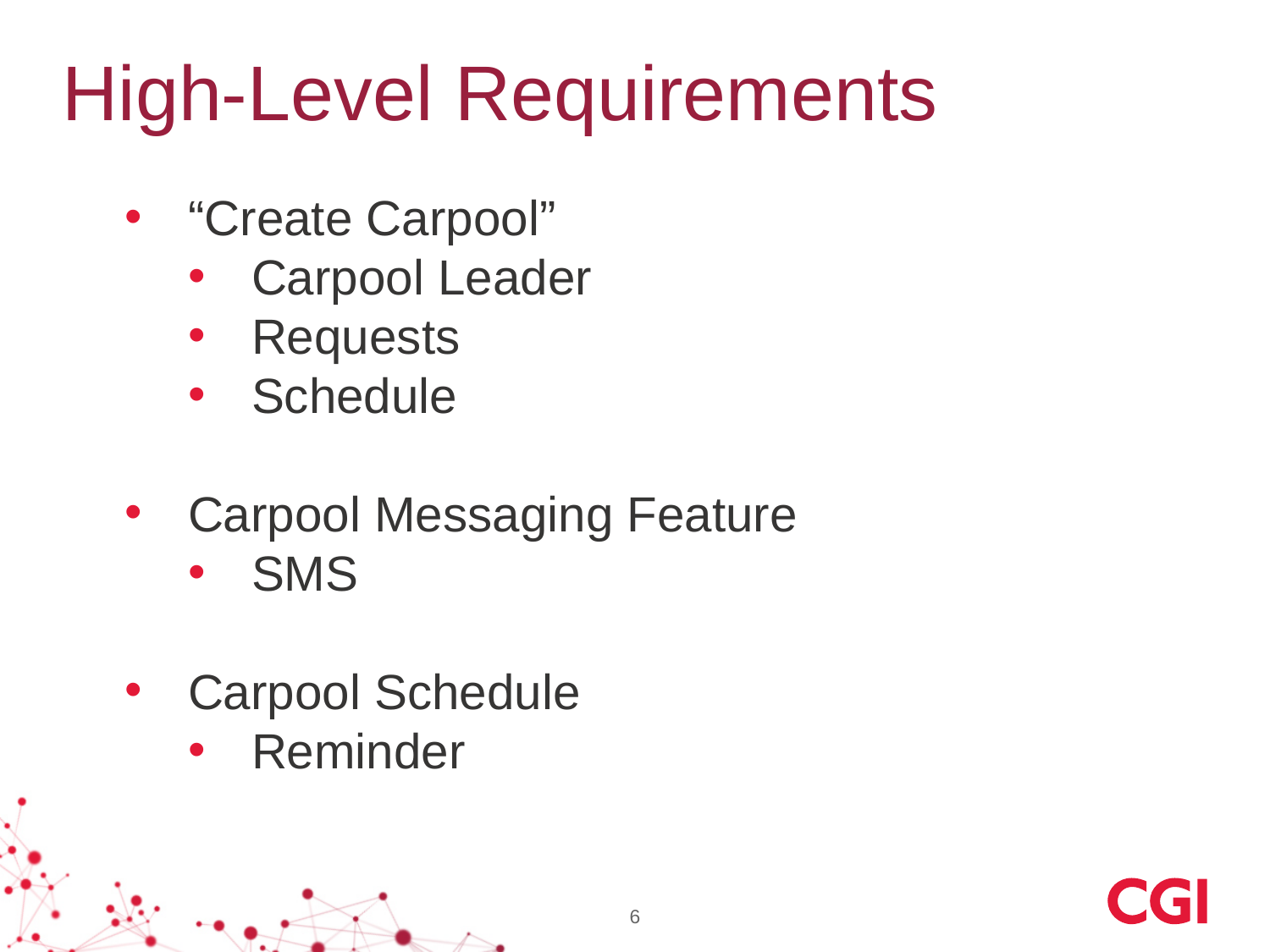

# High-Level Requirements
“Create Carpool”
Carpool Leader
Requests
Schedule

Carpool Messaging Feature
SMS

Carpool Schedule
Reminder

6